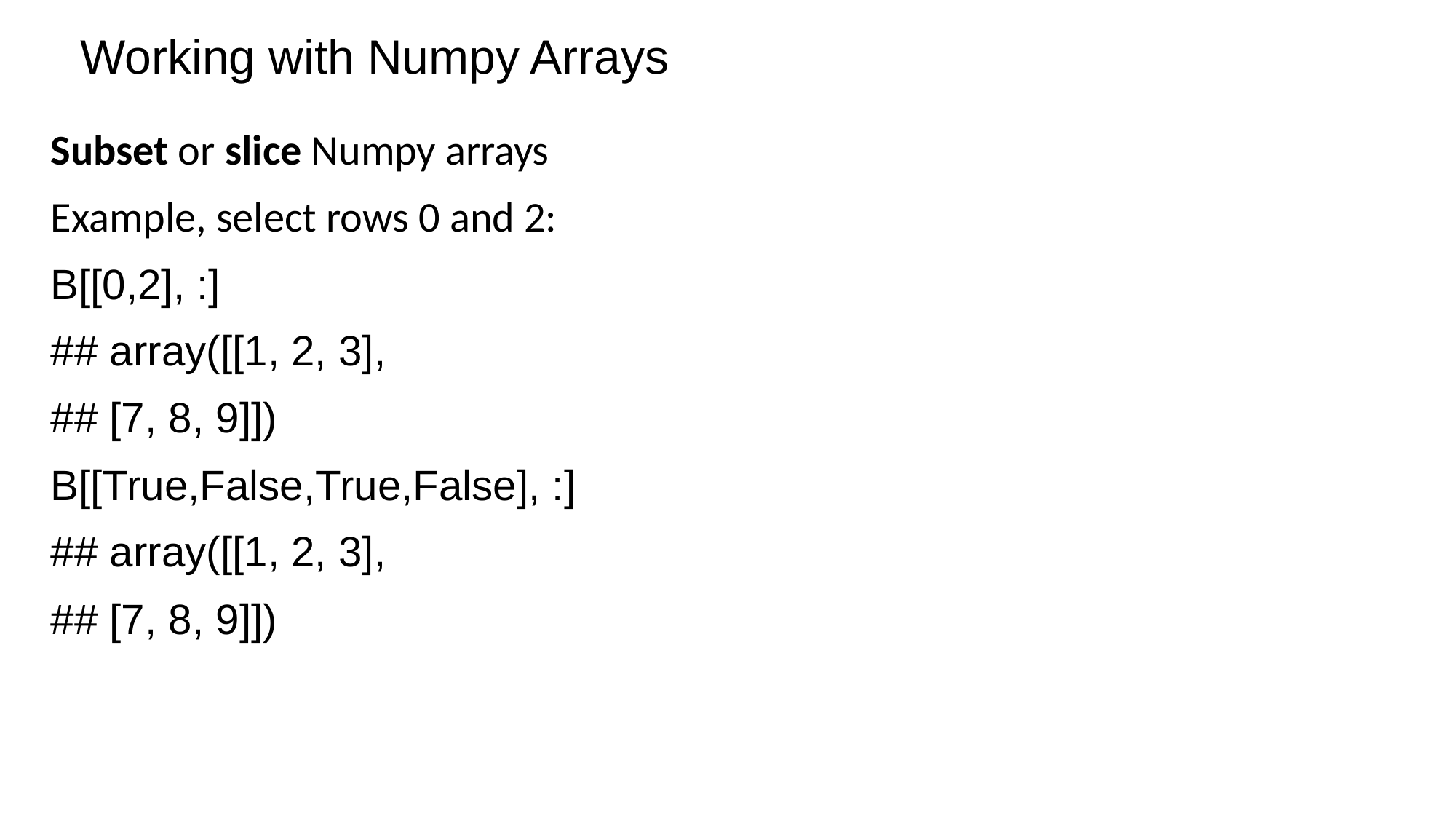

# Working with Numpy Arrays
Subset or slice Numpy arrays
Example, select rows 0 and 2:
B[[0,2], :]
## array([[1, 2, 3],
## [7, 8, 9]])
B[[True,False,True,False], :]
## array([[1, 2, 3],
## [7, 8, 9]])